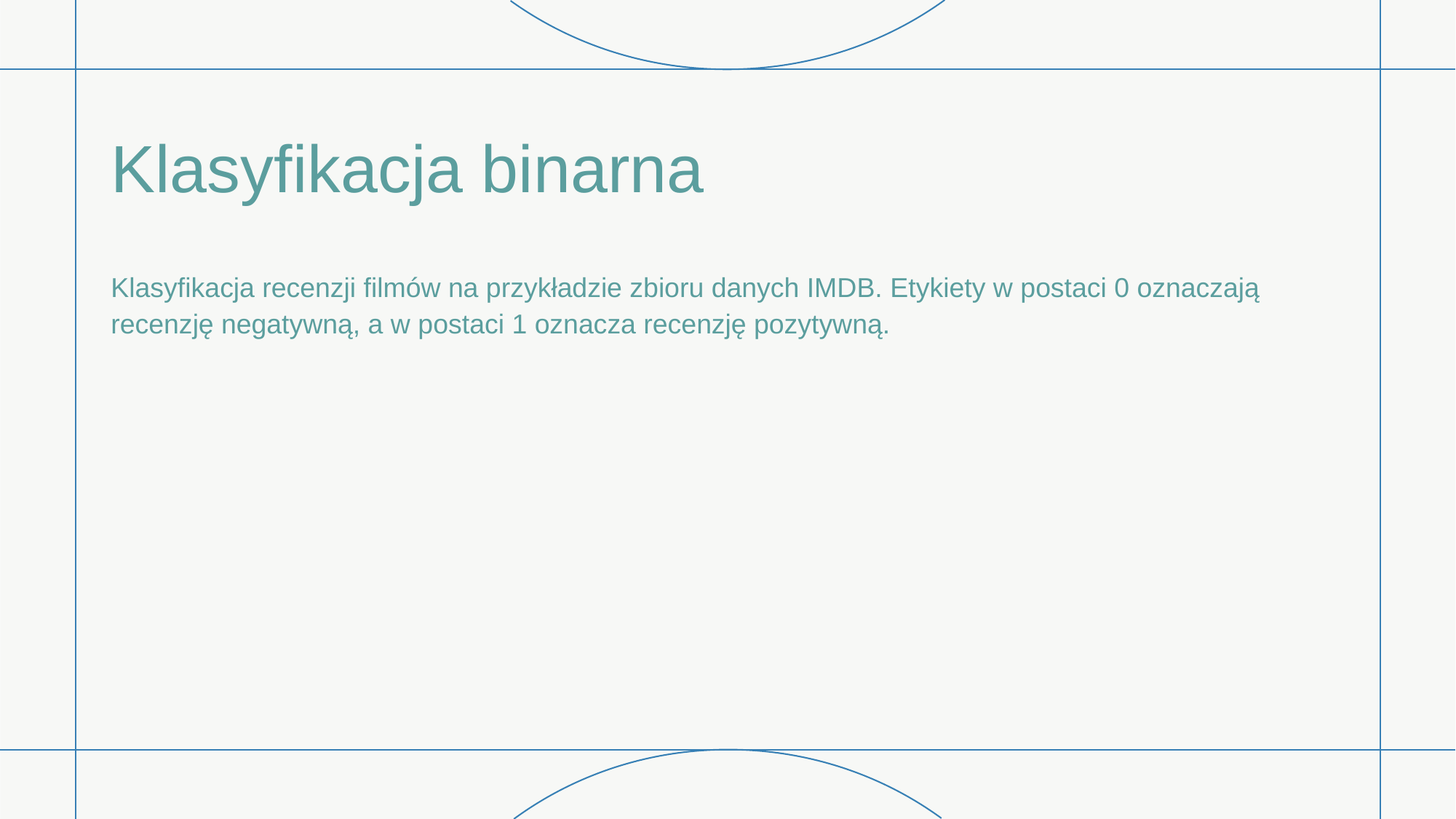

# Klasyfikacja binarna
Klasyfikacja recenzji filmów na przykładzie zbioru danych IMDB. Etykiety w postaci 0 oznaczają recenzję negatywną, a w postaci 1 oznacza recenzję pozytywną.